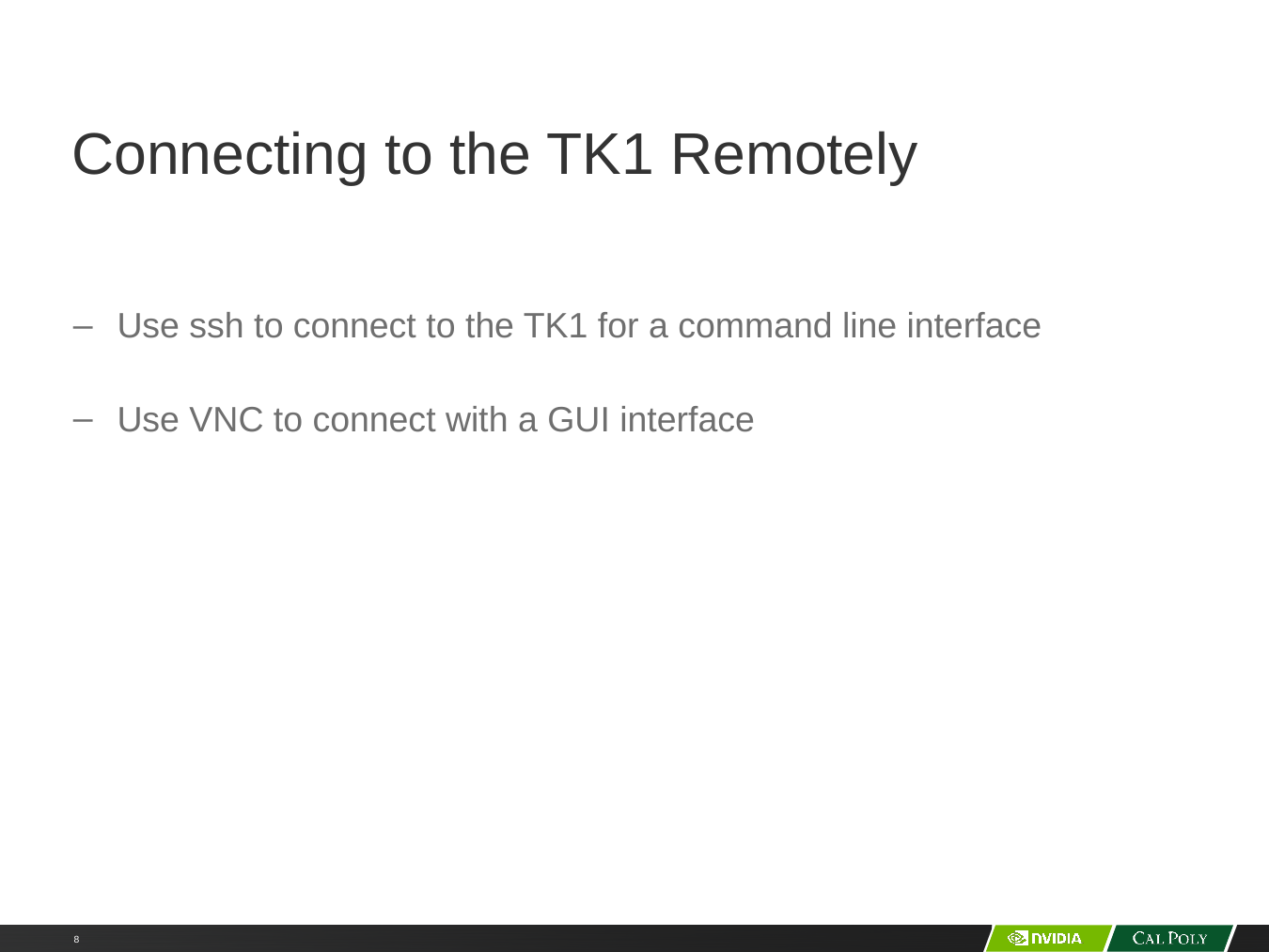

# Connecting to the TK1 Remotely

Use ssh to connect to the TK1 for a command line interface

Use VNC to connect with a GUI interface